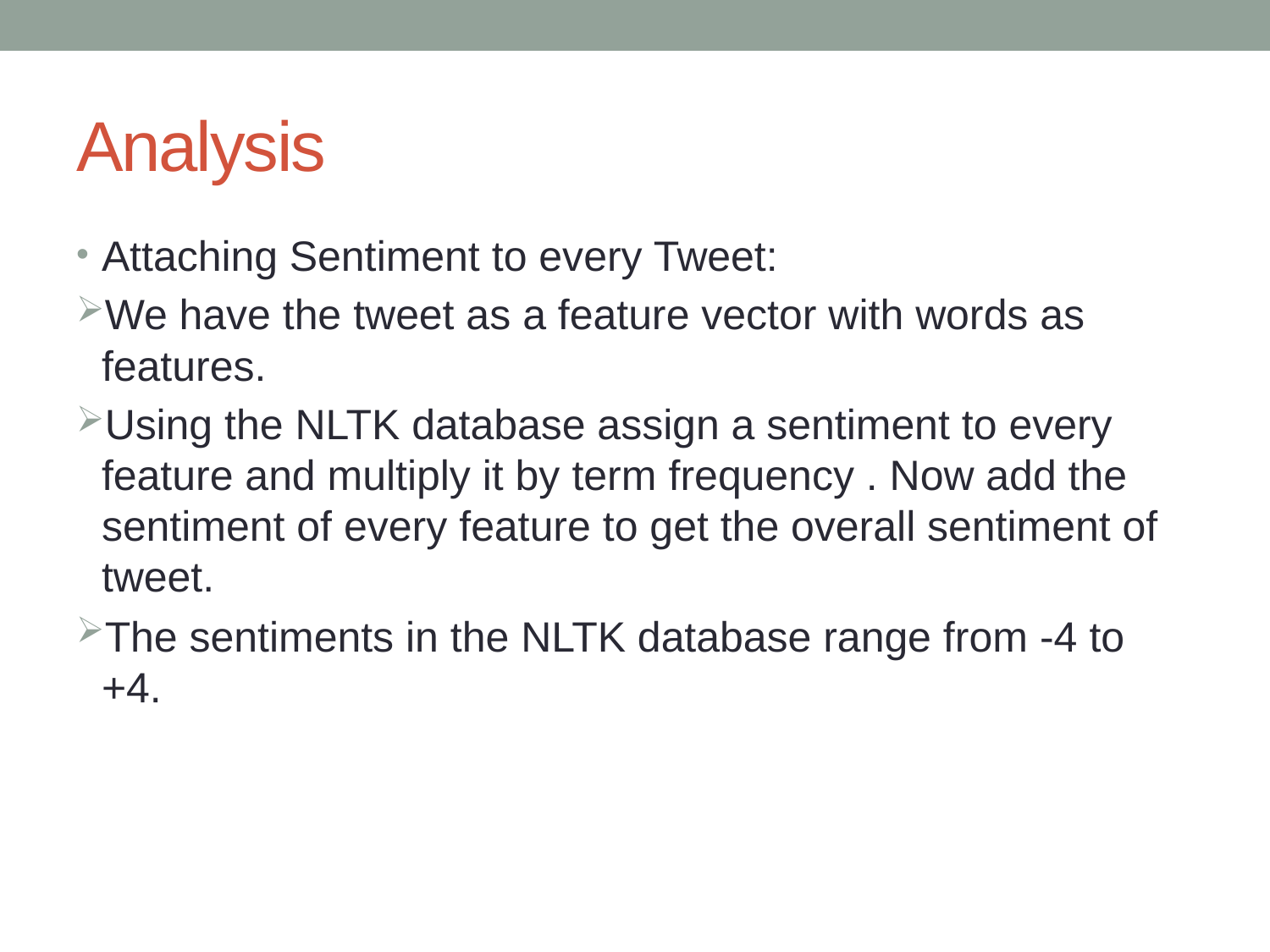

# Analysis
Attaching Sentiment to every Tweet:
We have the tweet as a feature vector with words as features.
Using the NLTK database assign a sentiment to every feature and multiply it by term frequency . Now add the sentiment of every feature to get the overall sentiment of tweet.
The sentiments in the NLTK database range from -4 to +4.